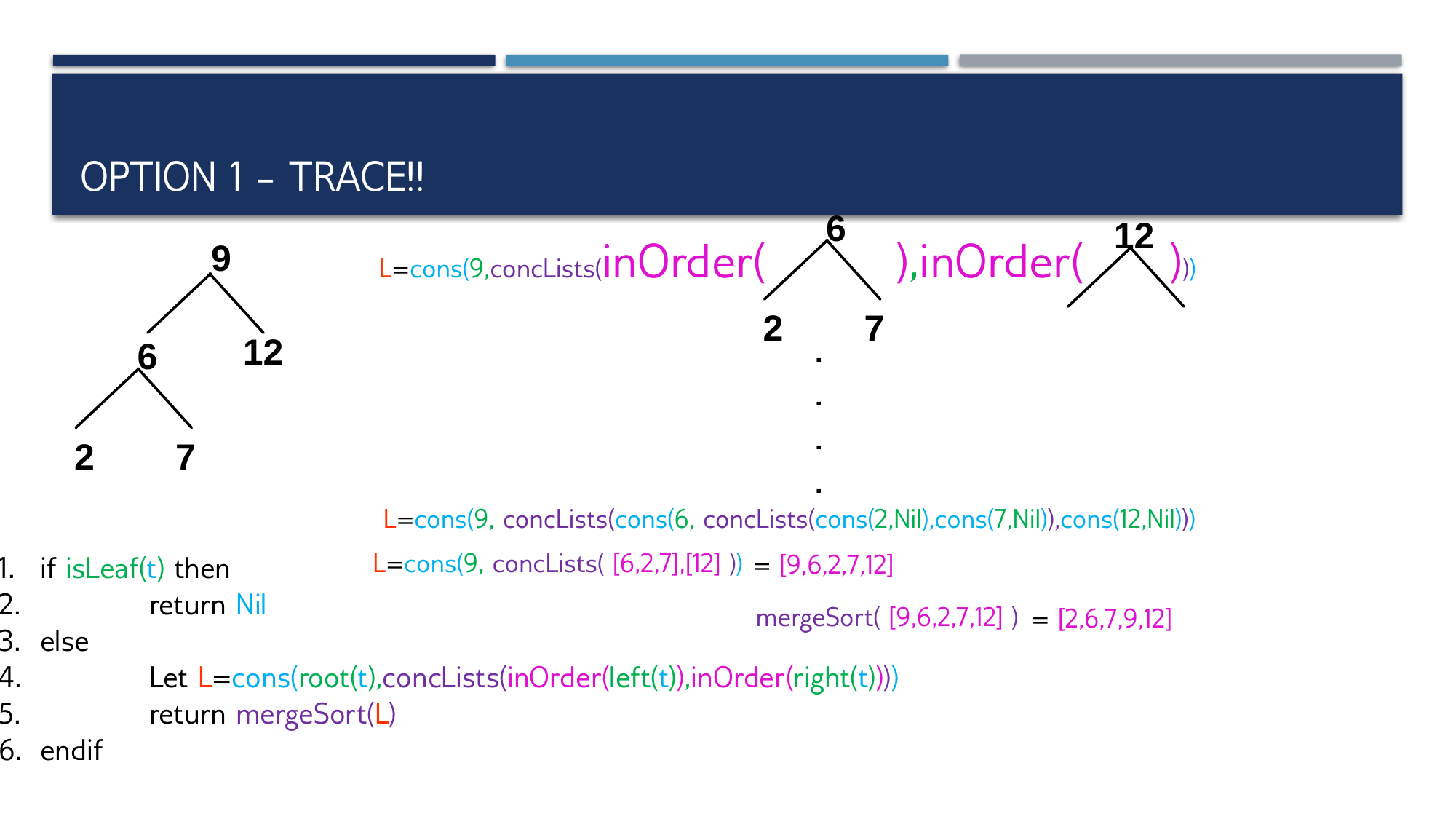

# Option 1 – trace!!
6
12
L=cons(9,concLists(inOrder(         ),inOrder(      )))
9
12
6
2
7
2
7
.
.
.
.
L=cons(9, concLists(cons(6, concLists(cons(2,Nil),cons(7,Nil)),cons(12,Nil)))
L=cons(9, concLists( [6,2,7],[12] ))
= [9,6,2,7,12]
if isLeaf(t) then
 	return Nil
else
 	Let L=cons(root(t),concLists(inOrder(left(t)),inOrder(right(t))))
 	return mergeSort(L)
endif

mergeSort( [9,6,2,7,12] )
= [2,6,7,9,12]